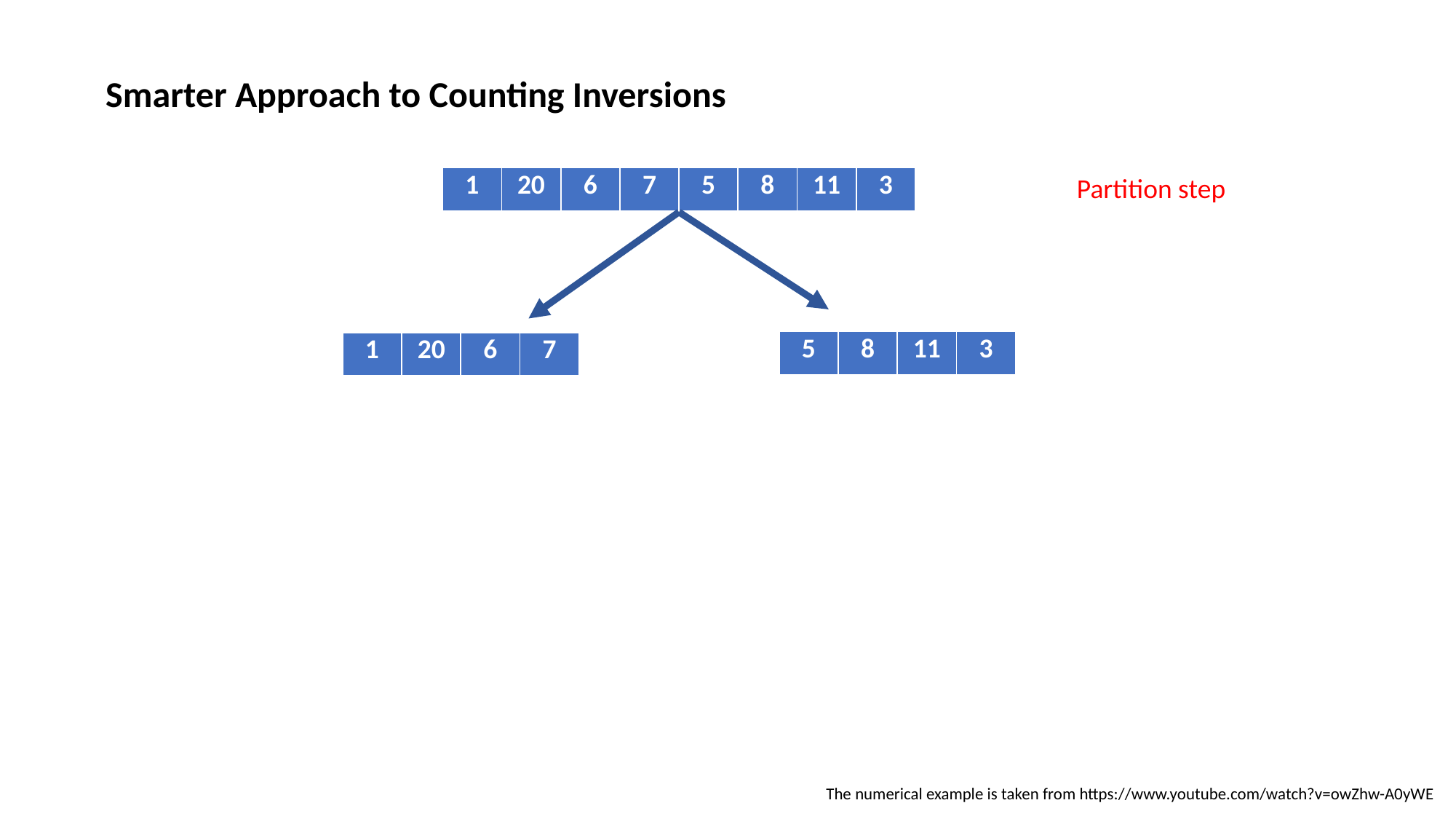

Smarter Approach to Counting Inversions
Partition step
| 1 | 20 | 6 | 7 | 5 | 8 | 11 | 3 |
| --- | --- | --- | --- | --- | --- | --- | --- |
| 5 | 8 | 11 | 3 |
| --- | --- | --- | --- |
| 1 | 20 | 6 | 7 |
| --- | --- | --- | --- |
The numerical example is taken from https://www.youtube.com/watch?v=owZhw-A0yWE